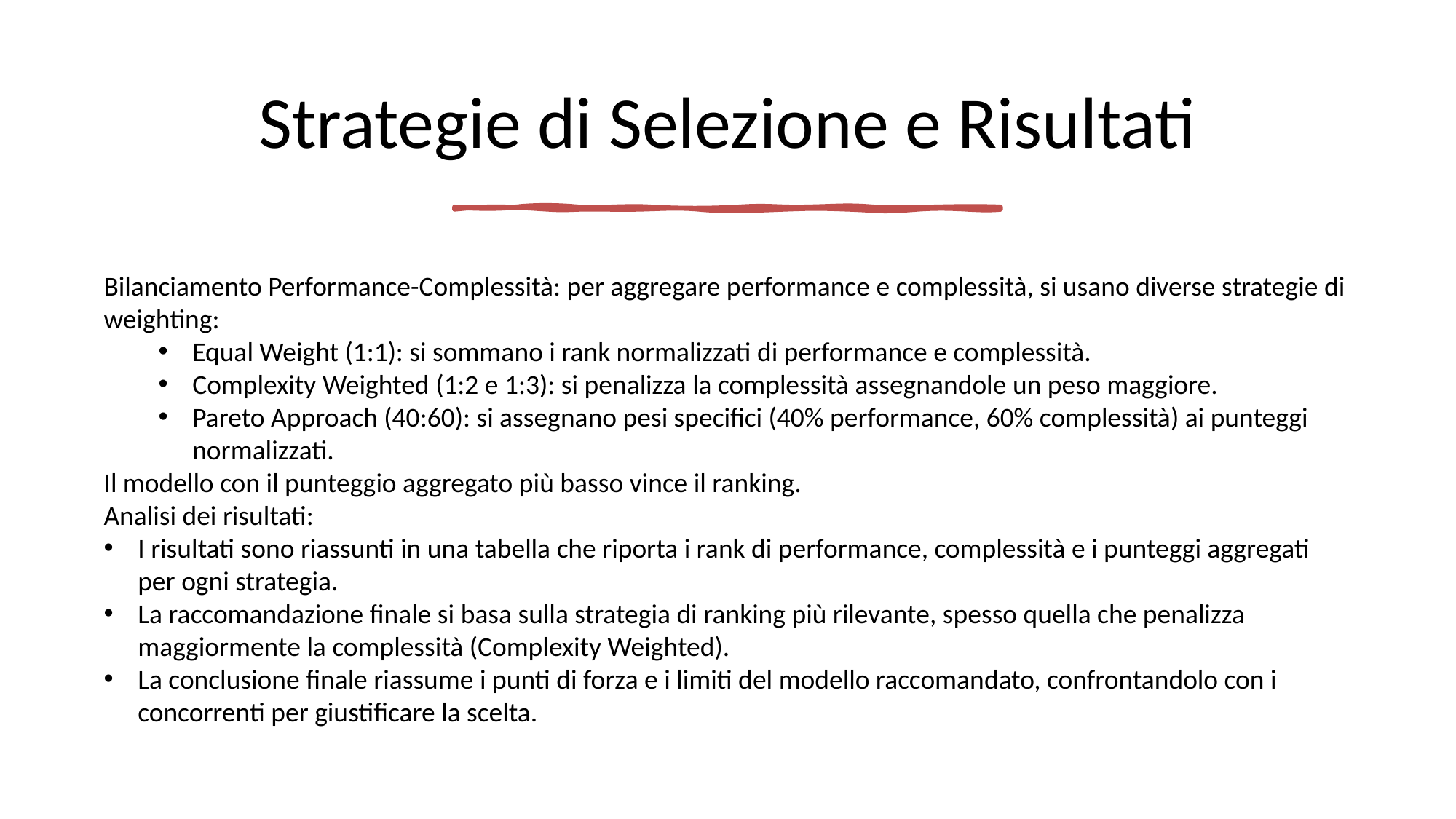

# Strategie di Selezione e Risultati

Bilanciamento Performance-Complessità: per aggregare performance e complessità, si usano diverse strategie di weighting:
Equal Weight (1:1): si sommano i rank normalizzati di performance e complessità.
Complexity Weighted (1:2 e 1:3): si penalizza la complessità assegnandole un peso maggiore.
Pareto Approach (40:60): si assegnano pesi specifici (40% performance, 60% complessità) ai punteggi normalizzati.
Il modello con il punteggio aggregato più basso vince il ranking.
Analisi dei risultati:
I risultati sono riassunti in una tabella che riporta i rank di performance, complessità e i punteggi aggregati per ogni strategia.
La raccomandazione finale si basa sulla strategia di ranking più rilevante, spesso quella che penalizza maggiormente la complessità (Complexity Weighted).
La conclusione finale riassume i punti di forza e i limiti del modello raccomandato, confrontandolo con i concorrenti per giustificare la scelta.